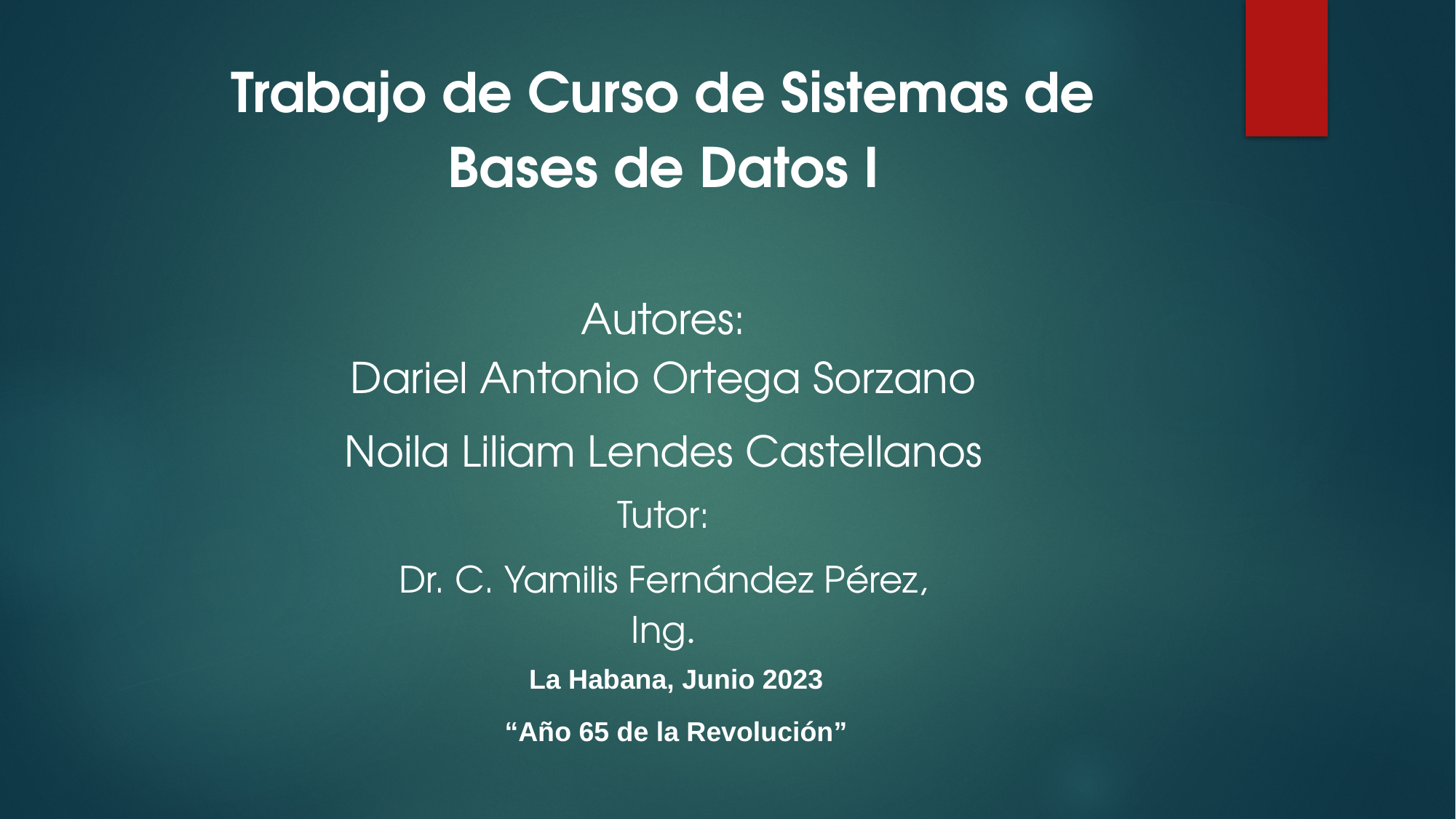

Trabajo de Curso de Sistemas de Bases de Datos I
Autores:
Dariel Antonio Ortega Sorzano
Noila Liliam Lendes Castellanos
Tutor:
Dr. C. Yamilis Fernández Pérez, Ing.
La Habana, Junio 2023
“Año 65 de la Revolución”